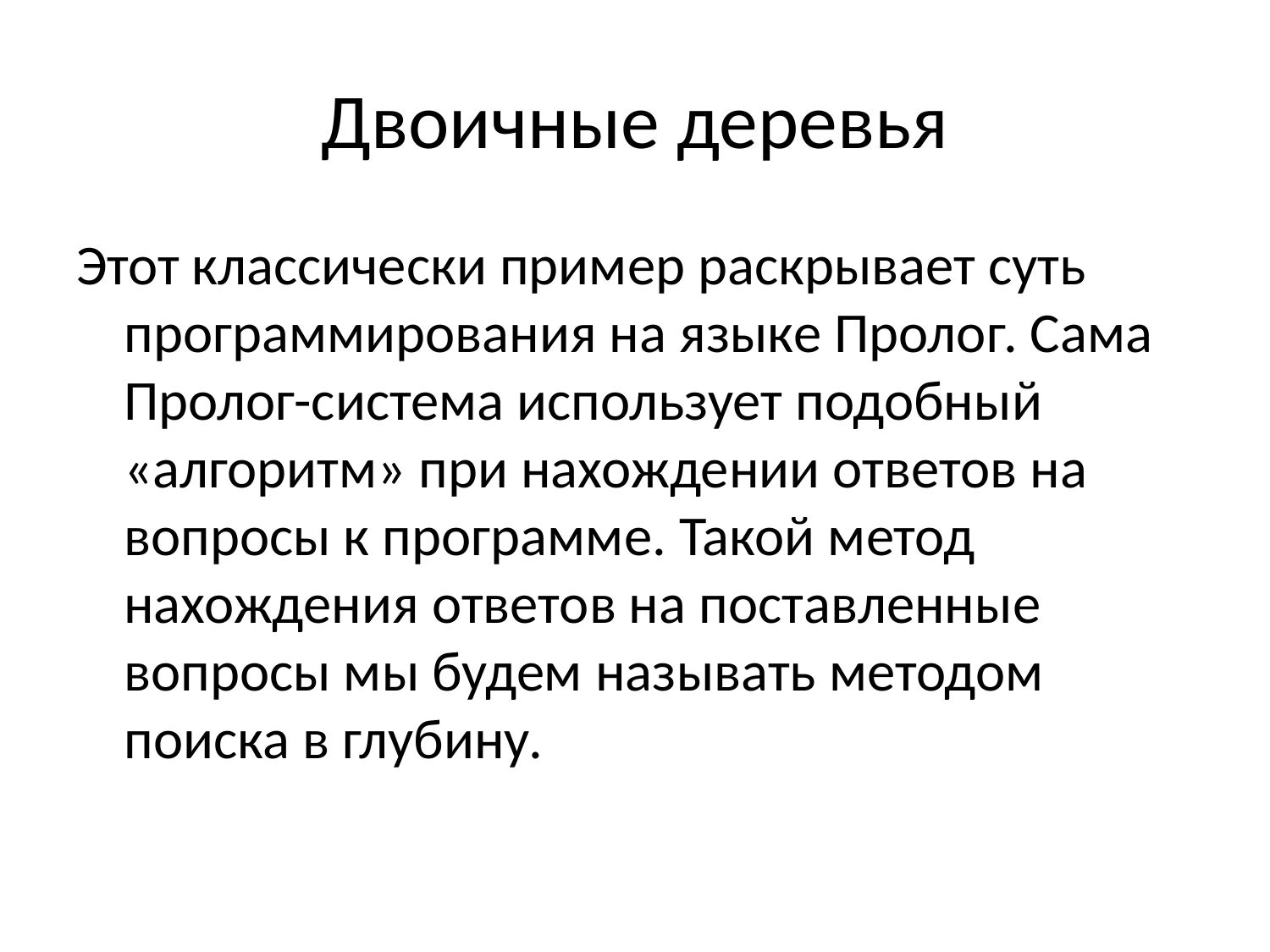

# Двоичные деревья
Этот классически пример раскрывает суть программирования на языке Пролог. Сама Пролог-система использует подобный «алгоритм» при нахождении ответов на вопросы к программе. Такой метод нахождения ответов на поставленные вопросы мы будем называть методом поиска в глубину.